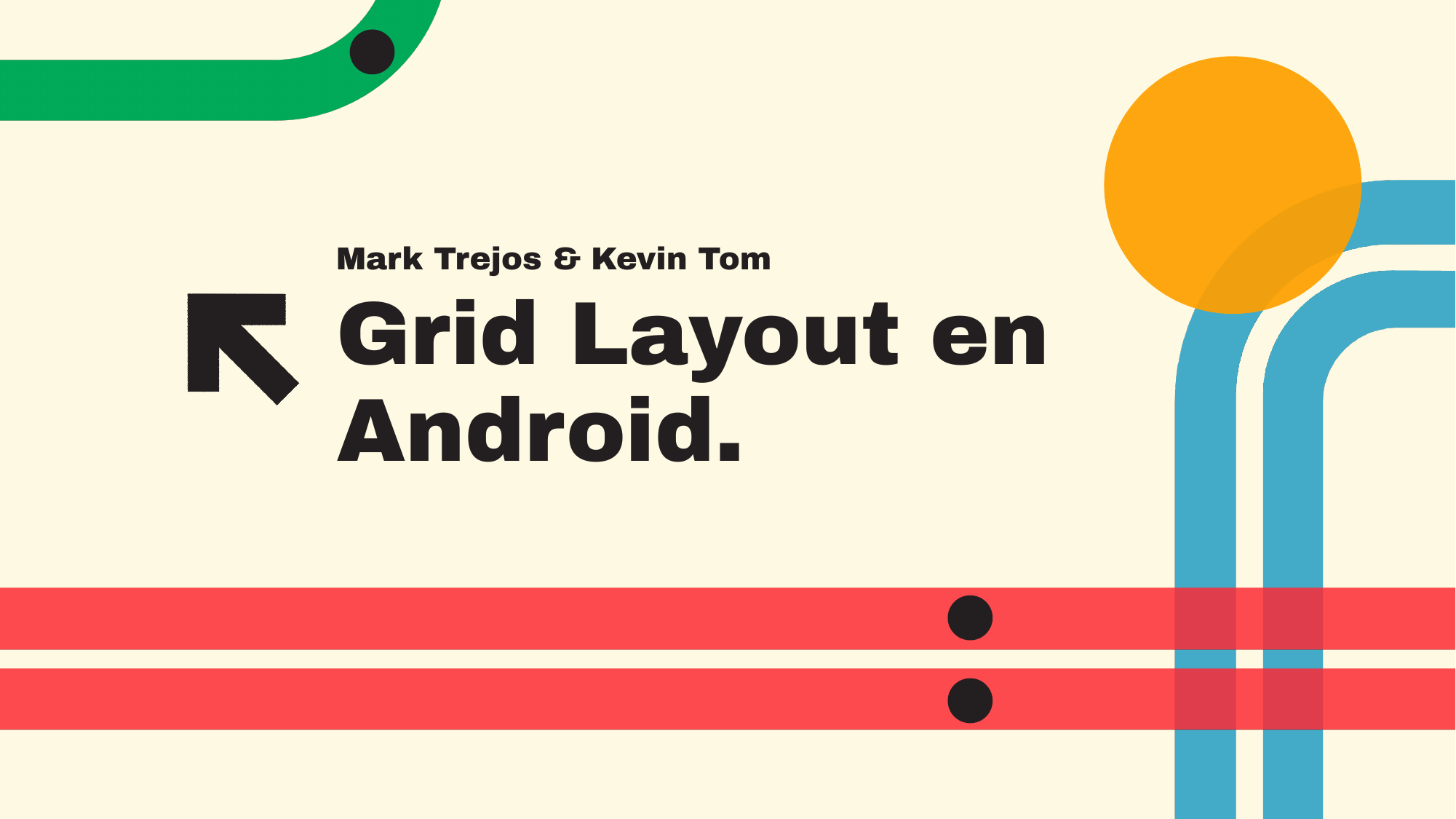

Mark Trejos & Kevin Tom
# Grid Layout en Android.